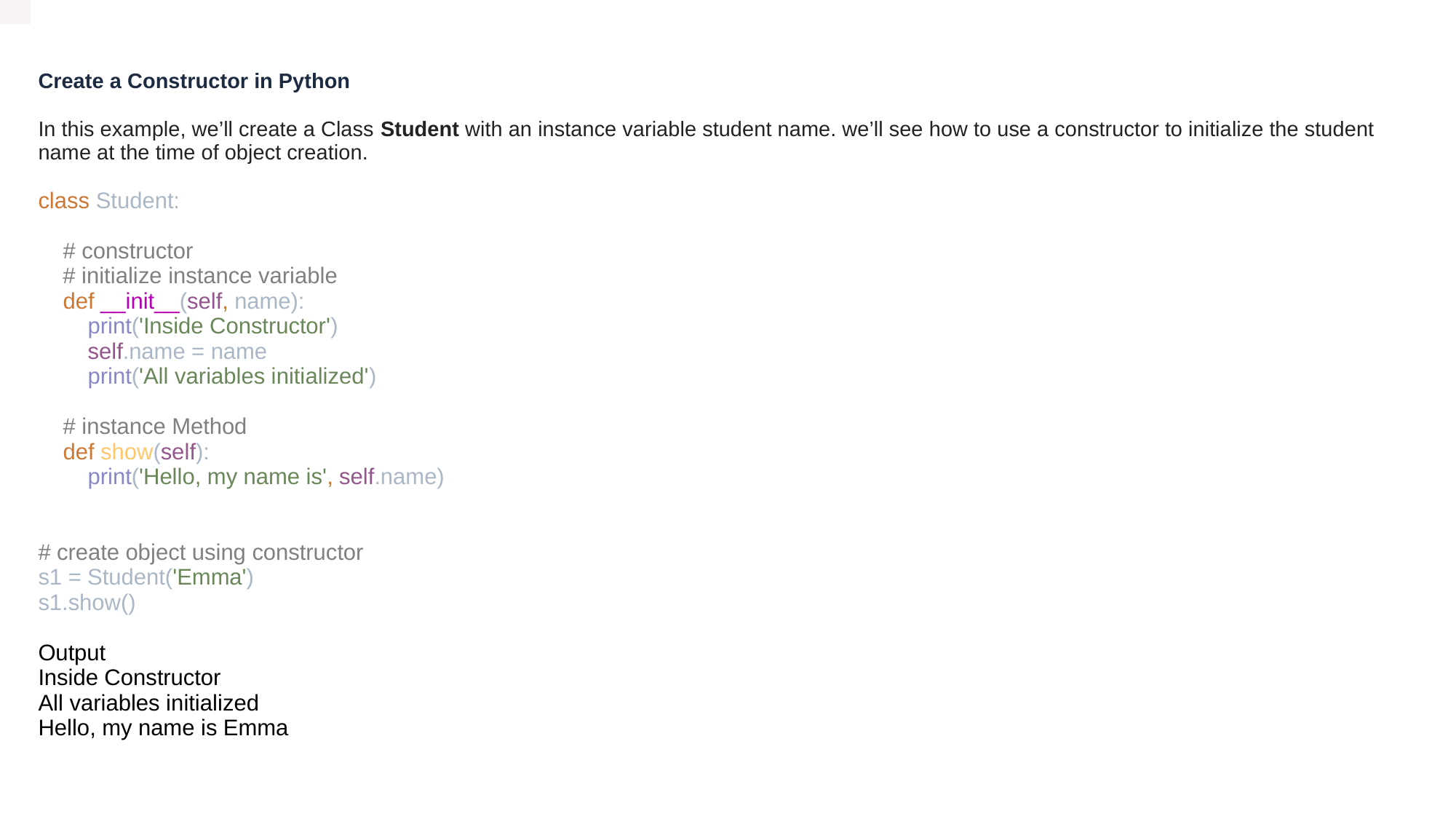

Create a Constructor in Python

In this example, we’ll create a Class Student with an instance variable student name. we’ll see how to use a constructor to initialize the student name at the time of object creation.

class Student:
    # constructor
    # initialize instance variable
    def __init__(self, name):
        print('Inside Constructor')
        self.name = name
        print('All variables initialized')
    # instance Method
    def show(self):
        print('Hello, my name is', self.name)
# create object using constructor
s1 = Student('Emma')
s1.show()

Output
Inside Constructor
All variables initialized
Hello, my name is Emma